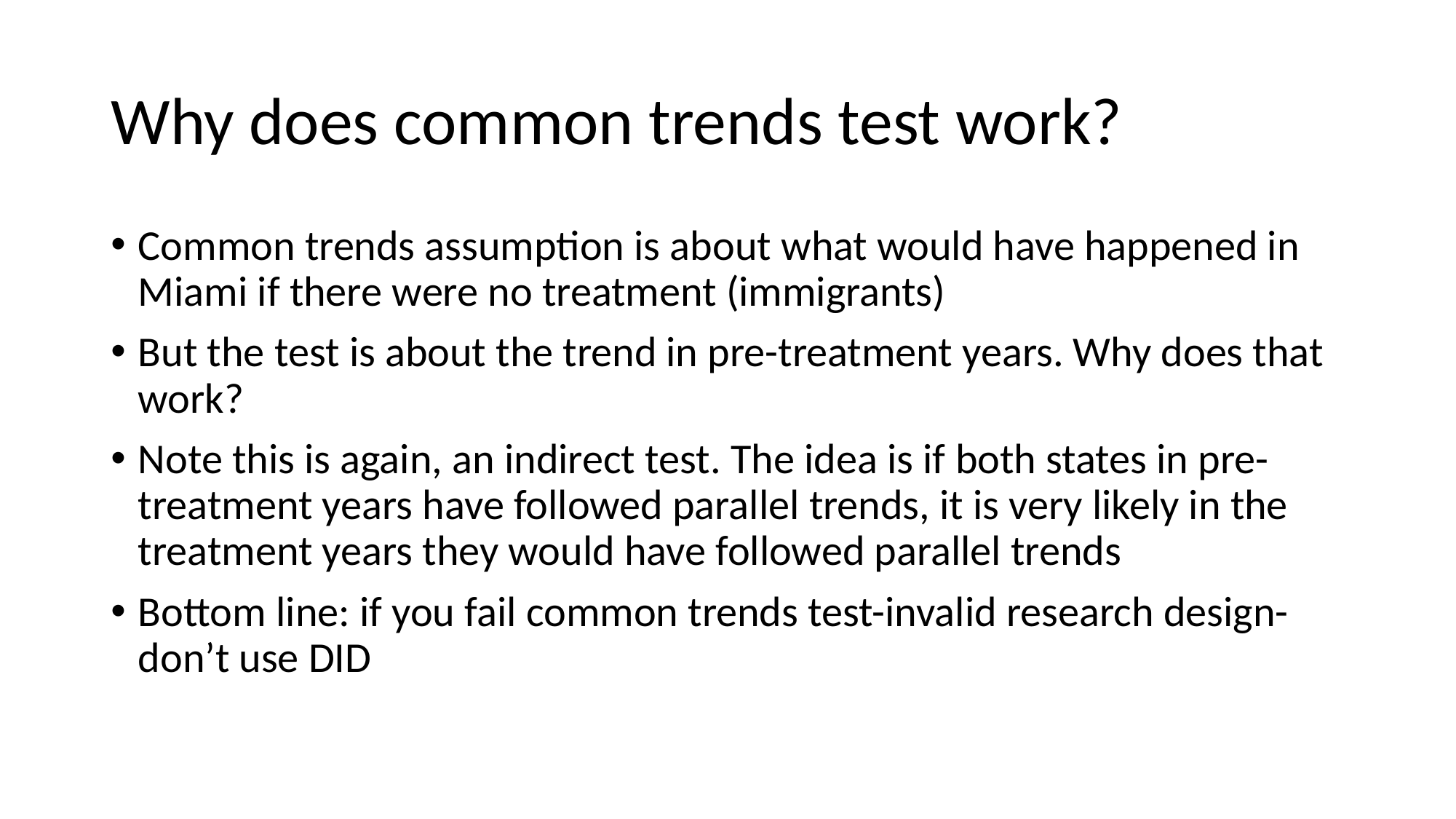

# Why does common trends test work?
Common trends assumption is about what would have happened in Miami if there were no treatment (immigrants)
But the test is about the trend in pre-treatment years. Why does that work?
Note this is again, an indirect test. The idea is if both states in pre-treatment years have followed parallel trends, it is very likely in the treatment years they would have followed parallel trends
Bottom line: if you fail common trends test-invalid research design-don’t use DID